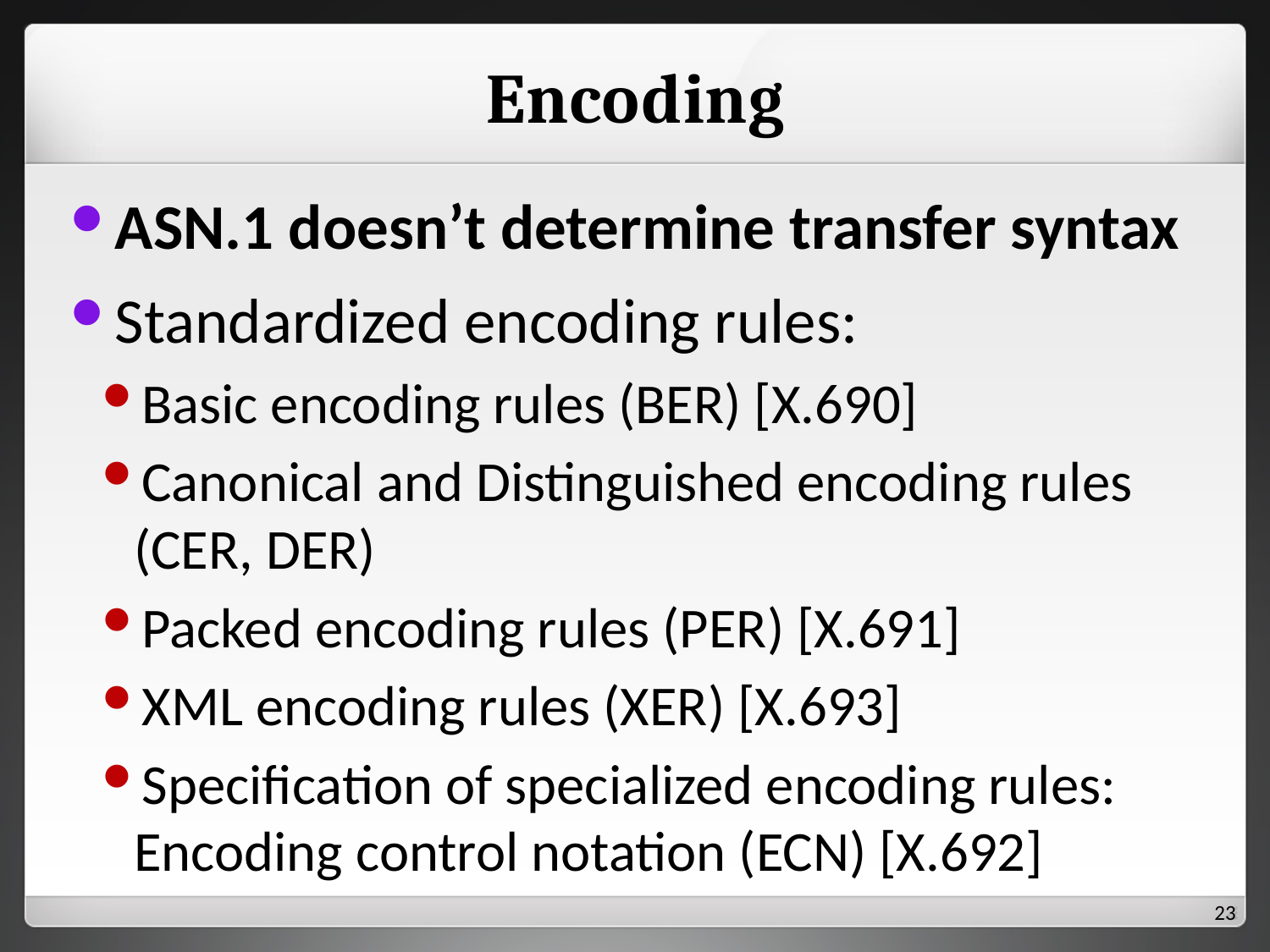

# Encoding
ASN.1 doesn’t determine transfer syntax
Standardized encoding rules:
Basic encoding rules (BER) [X.690]
Canonical and Distinguished encoding rules (CER, DER)
Packed encoding rules (PER) [X.691]
XML encoding rules (XER) [X.693]
Specification of specialized encoding rules: Encoding control notation (ECN) [X.692]
23